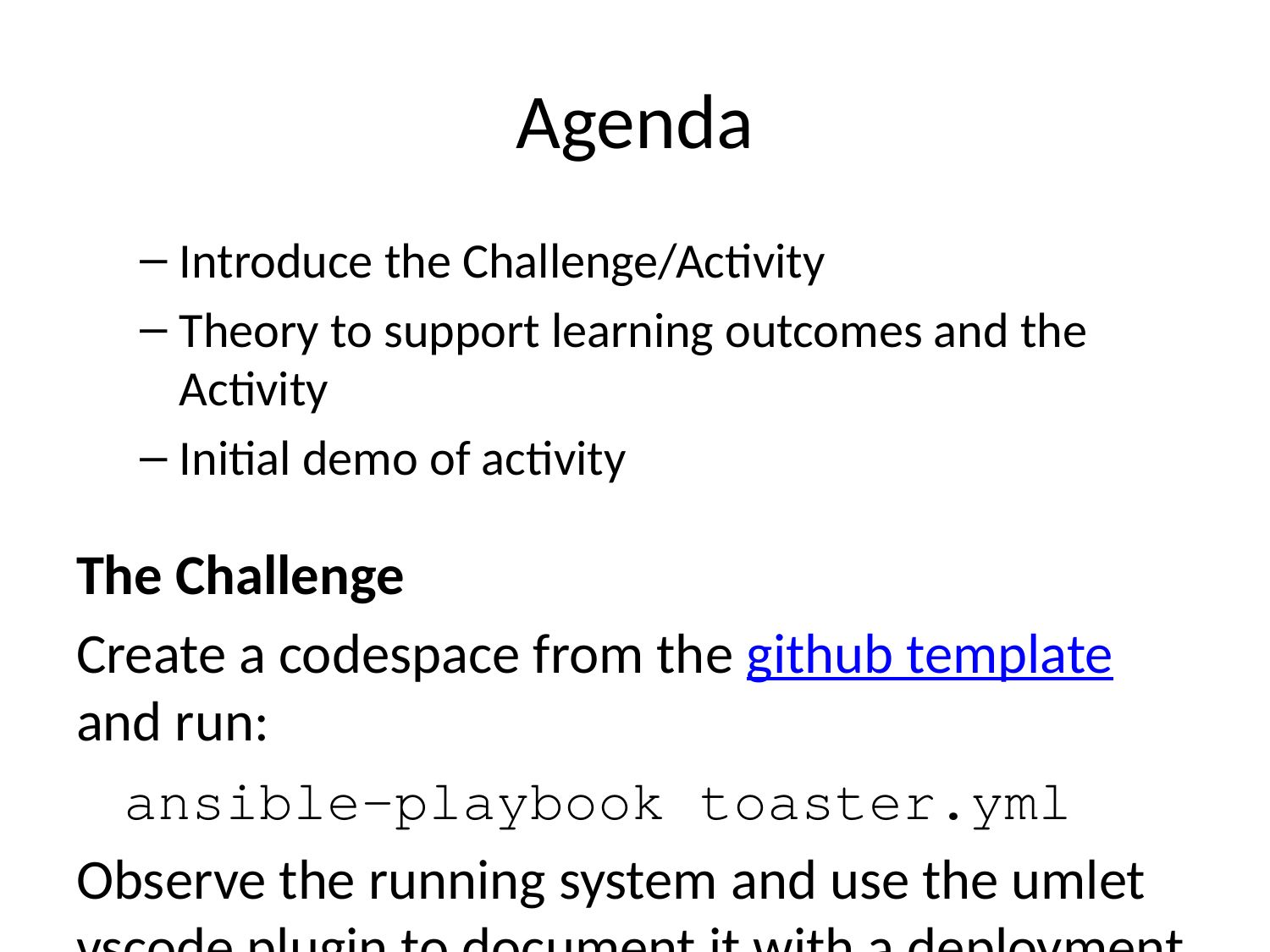

# Agenda
Introduce the Challenge/Activity
Theory to support learning outcomes and the Activity
Initial demo of activity
The Challenge
Create a codespace from the github template and run:
ansible-playbook toaster.yml
Observe the running system and use the umlet vscode plugin to document it with a deployment diagram. Submit the deployment diagram with the uploader at the end of the presentation.